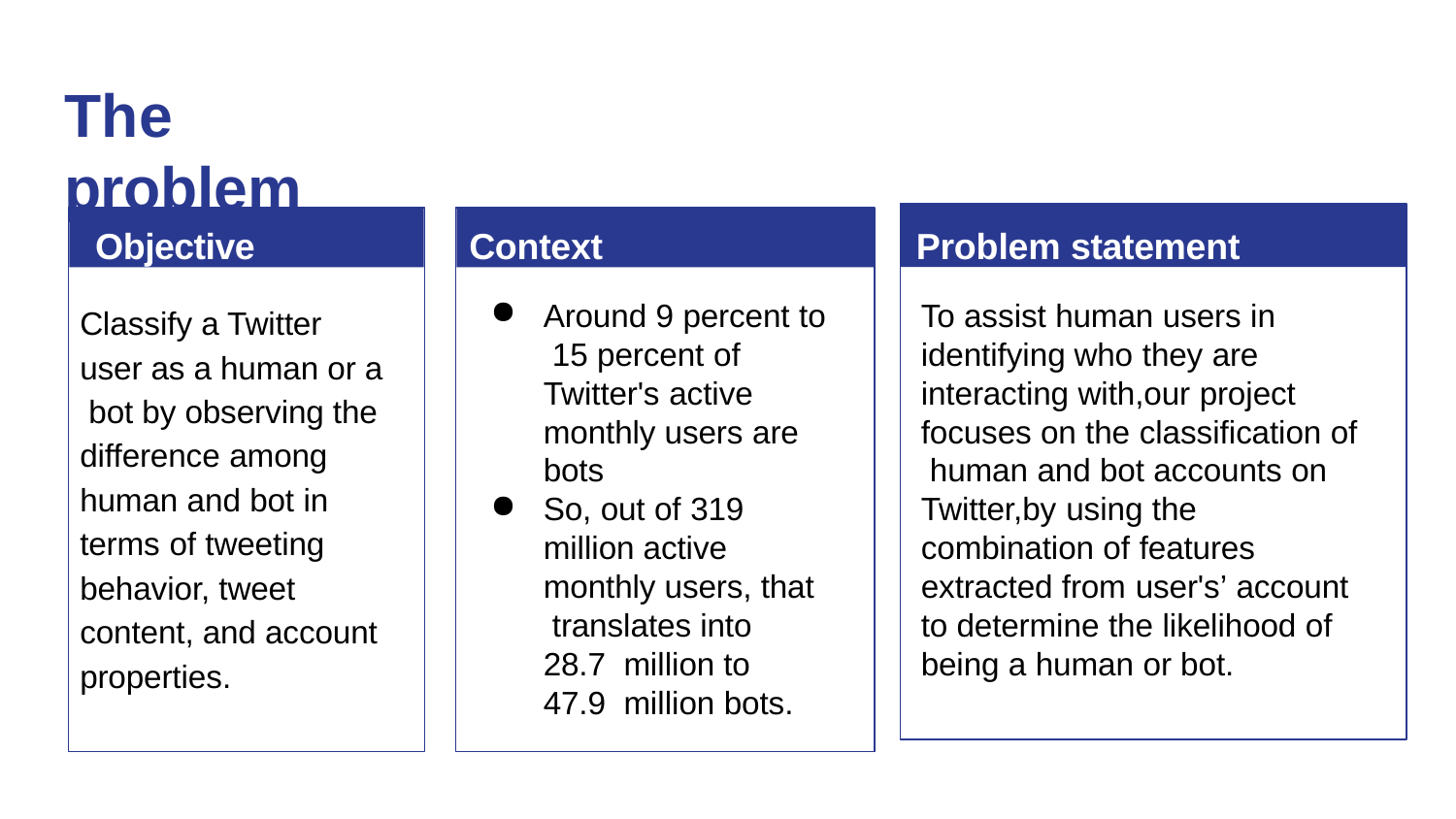

# The problem

Problem statement

Objective

Context
Around 9 percent to  15 percent of  Twitter's active  monthly users are  bots
So, out of 319  million active  monthly users, that  translates into 28.7  million to 47.9  million bots.
To assist human users in  identifying who they are  interacting with,our project  focuses on the classification of  human and bot accounts on  Twitter,by using the  combination of features  extracted from user's’ account  to determine the likelihood of  being a human or bot.
Classify a Twitter  user as a human or a  bot by observing the  difference among  human and bot in  terms of tweeting  behavior, tweet  content, and account  properties.